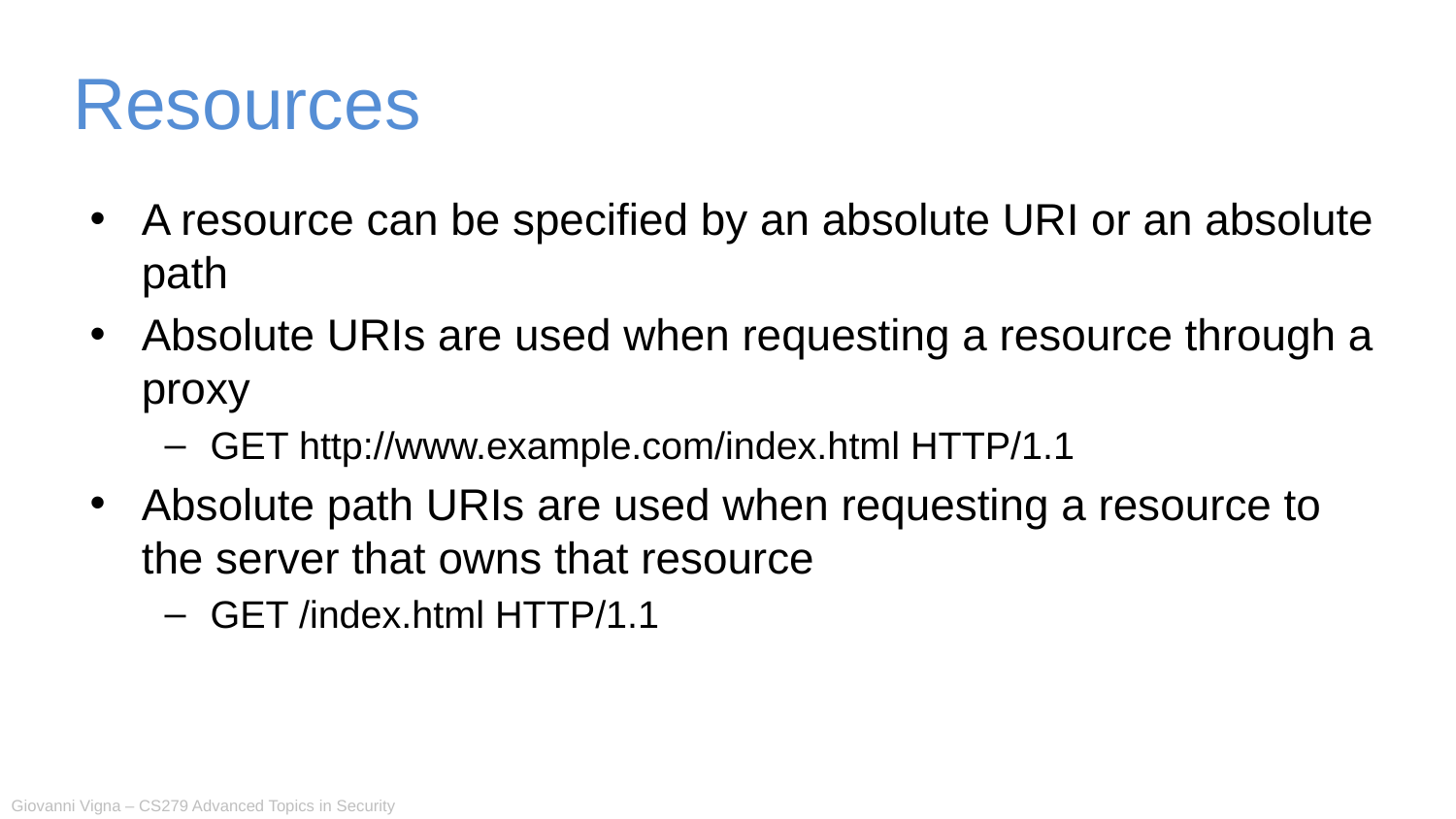

# Resources
A resource can be specified by an absolute URI or an absolute path
Absolute URIs are used when requesting a resource through a proxy
GET http://www.example.com/index.html HTTP/1.1
Absolute path URIs are used when requesting a resource to the server that owns that resource
GET /index.html HTTP/1.1